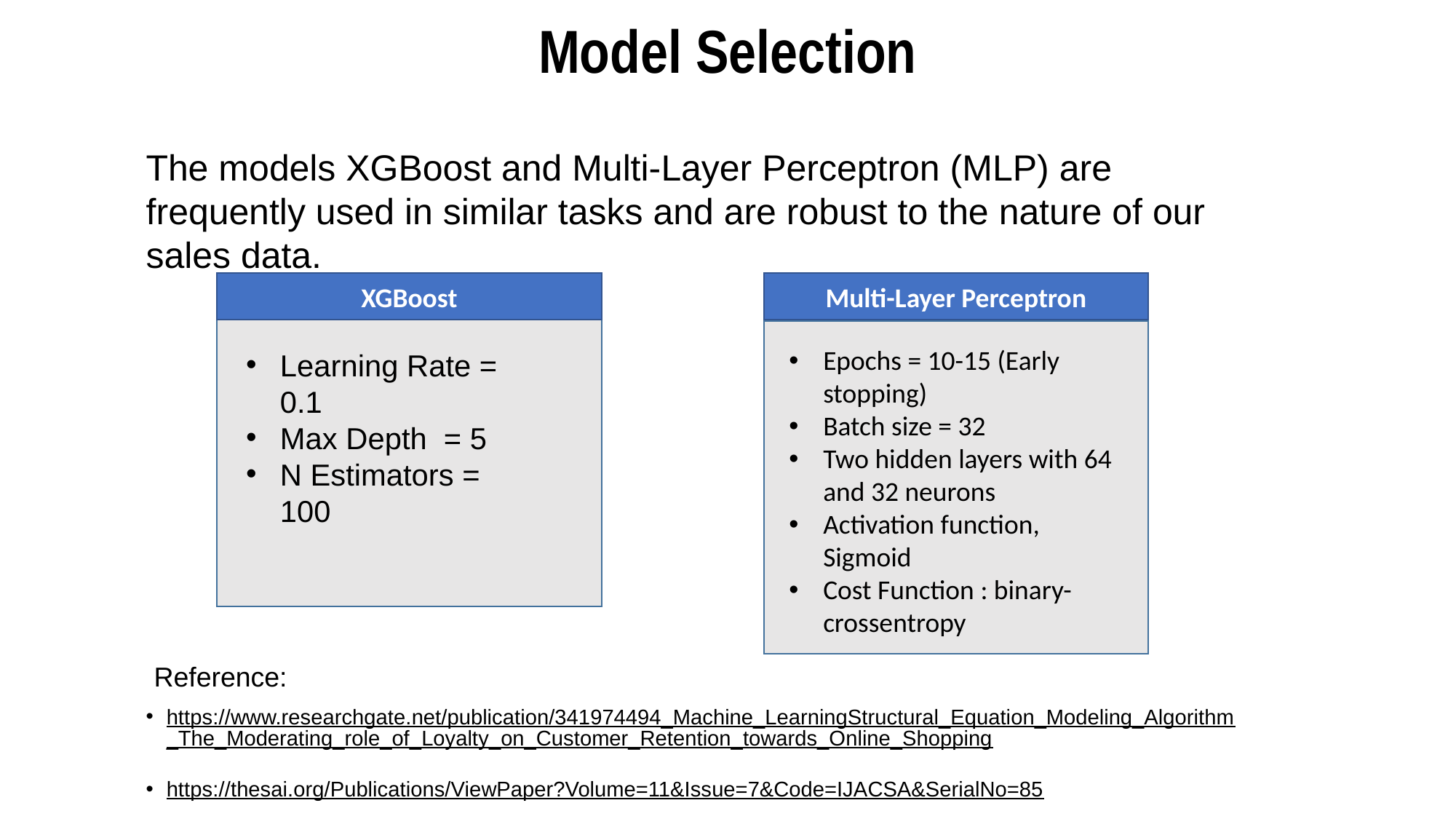

Model Selection
The models XGBoost and Multi-Layer Perceptron (MLP) are frequently used in similar tasks and are robust to the nature of our sales data.
XGBoost

Learning Rate = 0.1
Max Depth  = 5
N Estimators = 100

Multi-Layer Perceptron

Epochs = 10-15 (Early stopping)
Batch size = 32
Two hidden layers with 64 and 32 neurons
Activation function, Sigmoid
Cost Function : binary-crossentropy
Reference:
https://www.researchgate.net/publication/341974494_Machine_LearningStructural_Equation_Modeling_Algorithm_The_Moderating_role_of_Loyalty_on_Customer_Retention_towards_Online_Shopping
https://thesai.org/Publications/ViewPaper?Volume=11&Issue=7&Code=IJACSA&SerialNo=85